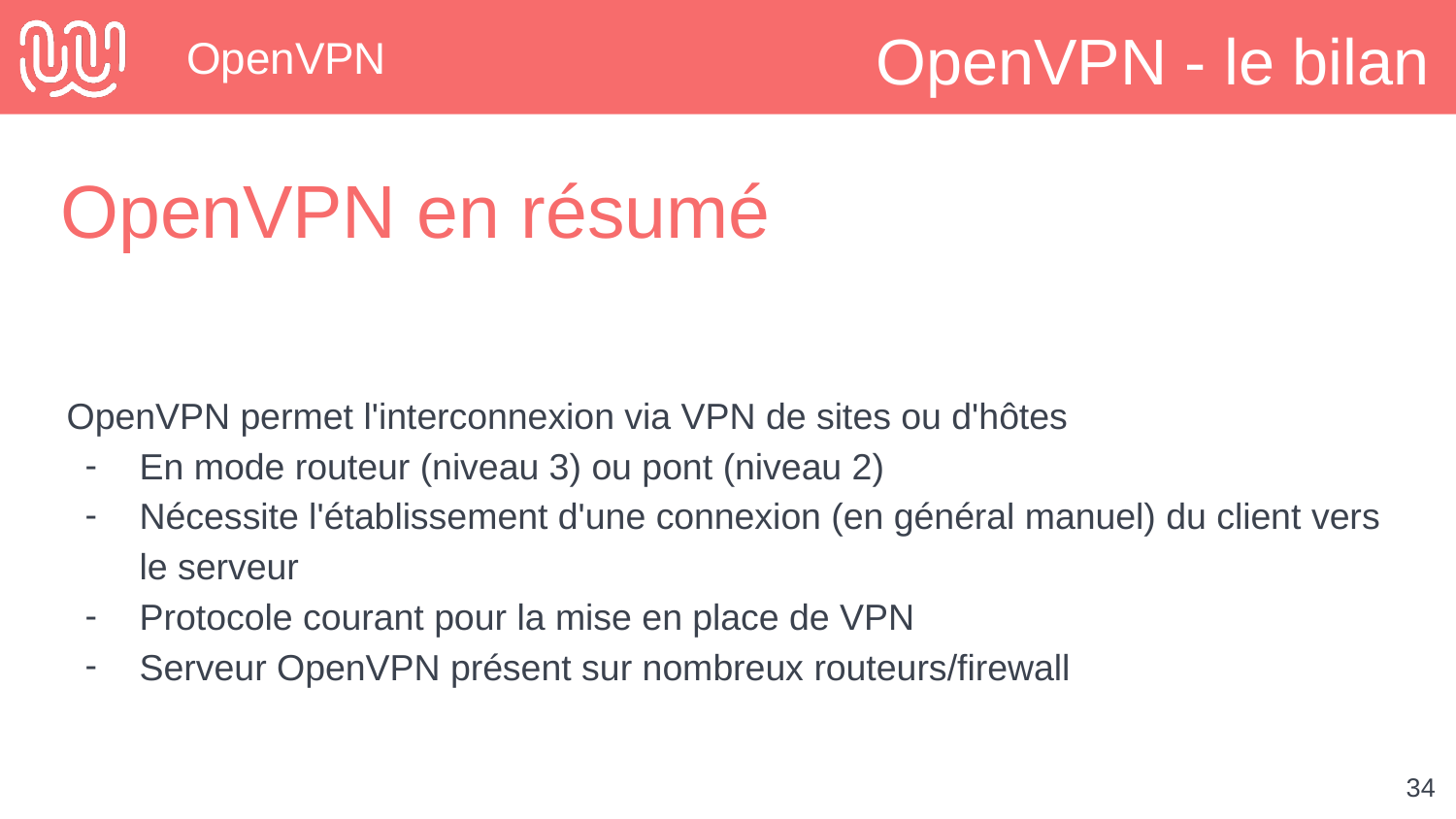

# OpenVPN
OpenVPN - le bilan
OpenVPN en résumé
OpenVPN permet l'interconnexion via VPN de sites ou d'hôtes
En mode routeur (niveau 3) ou pont (niveau 2)
Nécessite l'établissement d'une connexion (en général manuel) du client vers le serveur
Protocole courant pour la mise en place de VPN
Serveur OpenVPN présent sur nombreux routeurs/firewall
34